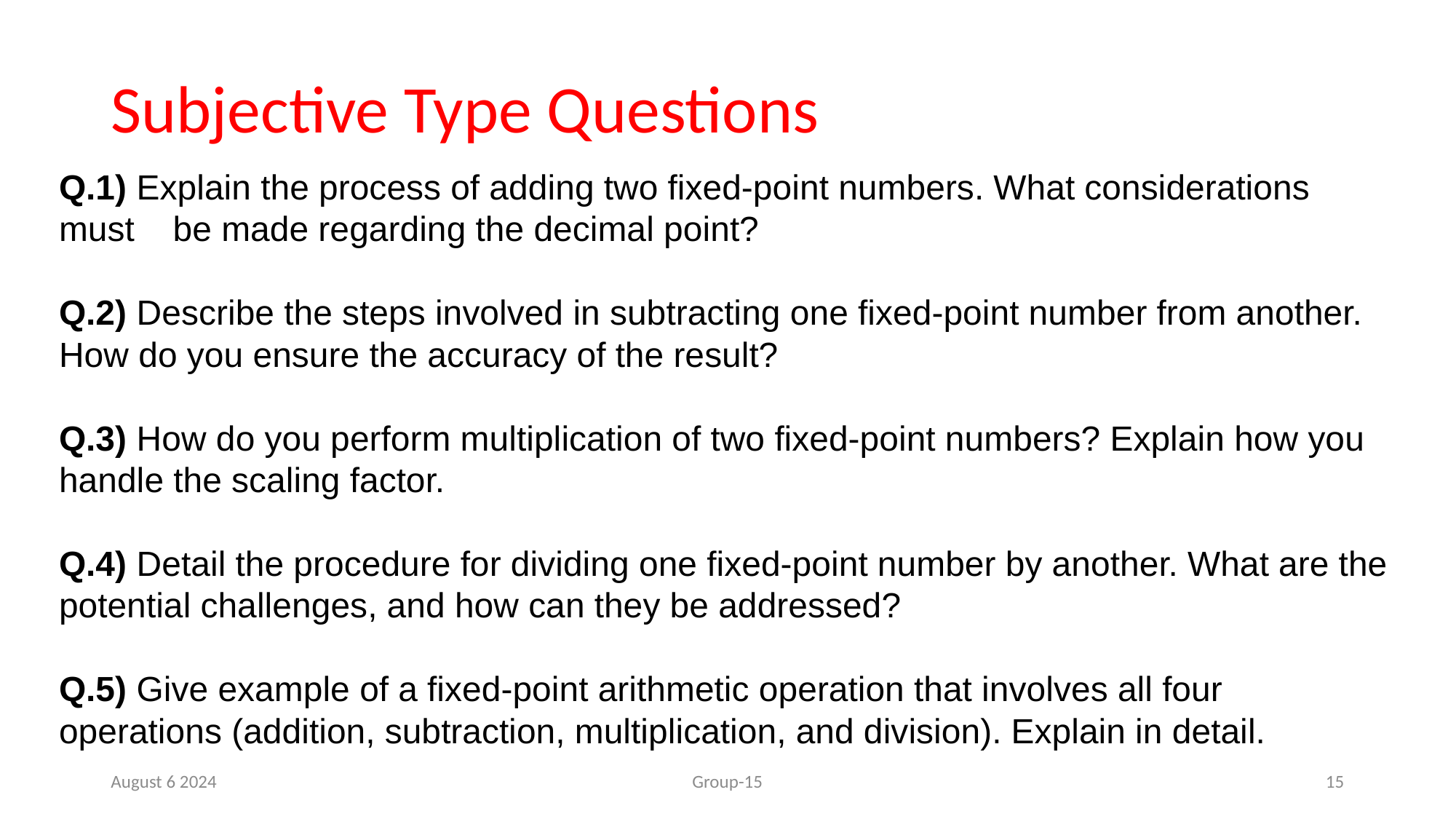

# Subjective Type Questions
Q.1) Explain the process of adding two fixed-point numbers. What considerations must    be made regarding the decimal point?

Q.2) Describe the steps involved in subtracting one fixed-point number from another. How do you ensure the accuracy of the result?

Q.3) How do you perform multiplication of two fixed-point numbers? Explain how you handle the scaling factor.

Q.4) Detail the procedure for dividing one fixed-point number by another. What are the potential challenges, and how can they be addressed?

Q.5) Give example of a fixed-point arithmetic operation that involves all four operations (addition, subtraction, multiplication, and division). Explain in detail.
August 6 2024
Group-15
15